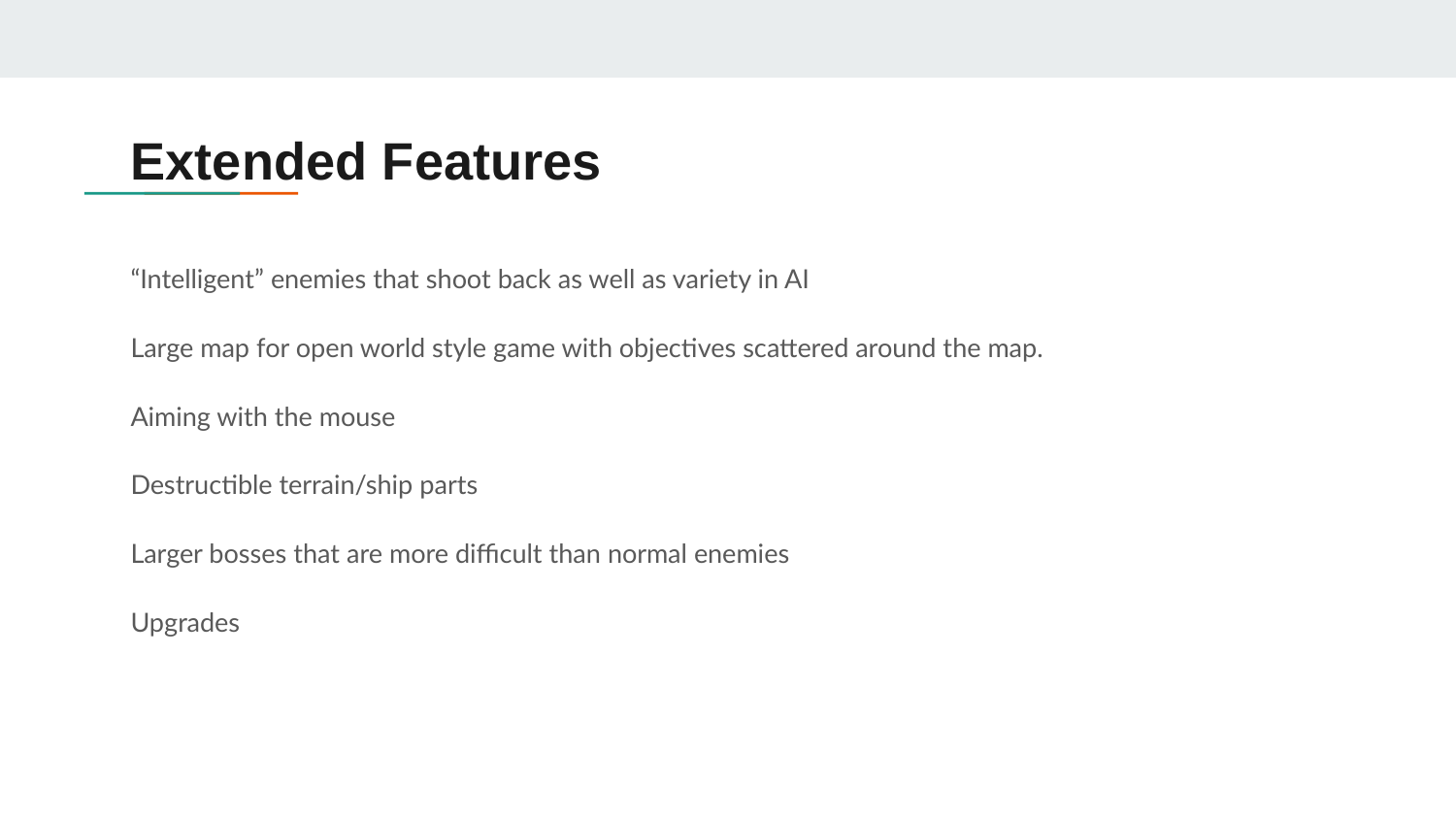

# Extended Features
“Intelligent” enemies that shoot back as well as variety in AI
Large map for open world style game with objectives scattered around the map.
Aiming with the mouse
Destructible terrain/ship parts
Larger bosses that are more difficult than normal enemies
Upgrades